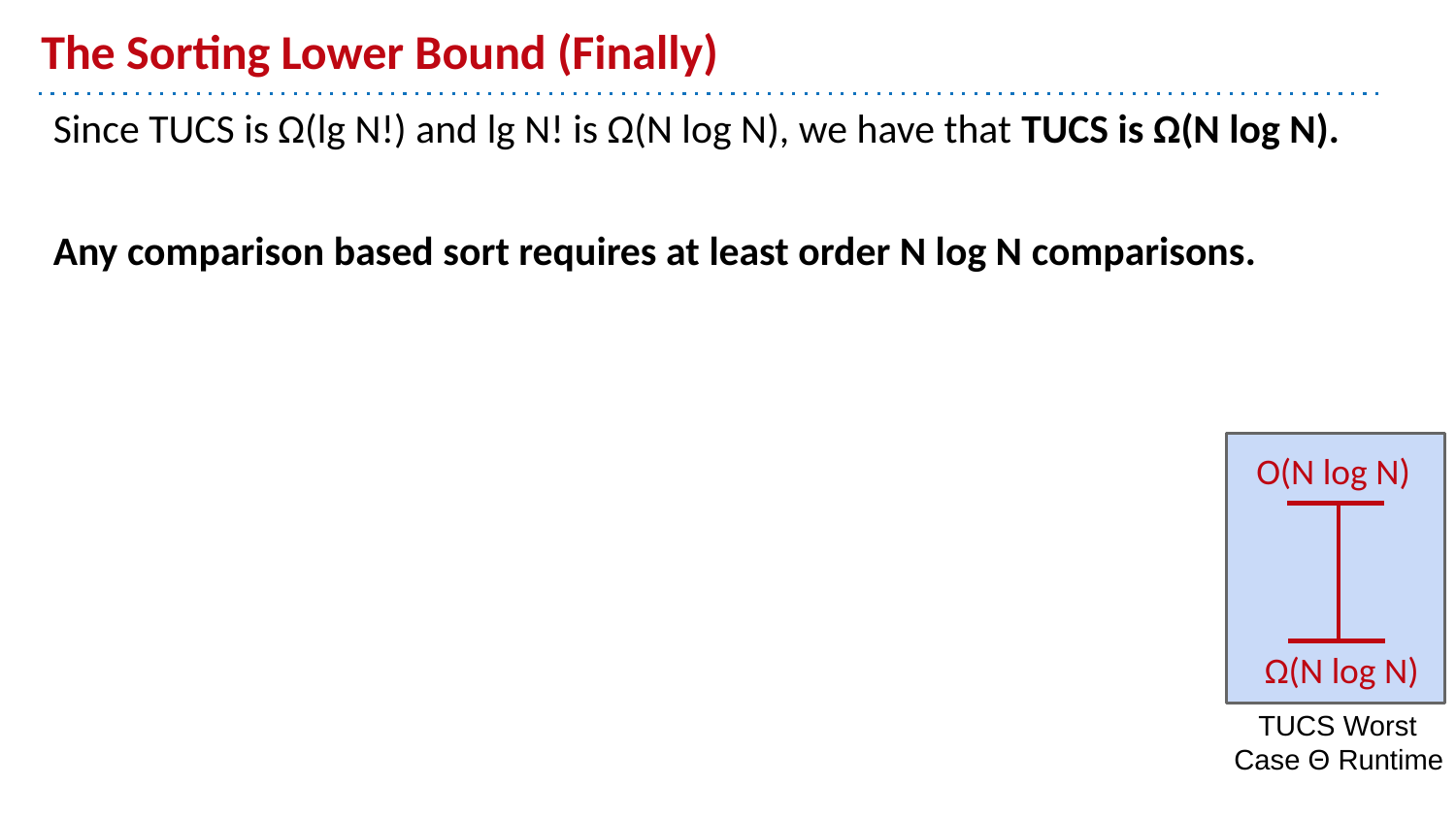

# The Sorting Lower Bound (Finally)
Since TUCS is Ω(lg N!) and lg N! is Ω(N log N), we have that TUCS is Ω(N log N).

Any comparison based sort requires at least order N log N comparisons.

O(N log N)

Ω(N log N)
TUCS Worst
 Case Θ Runtime